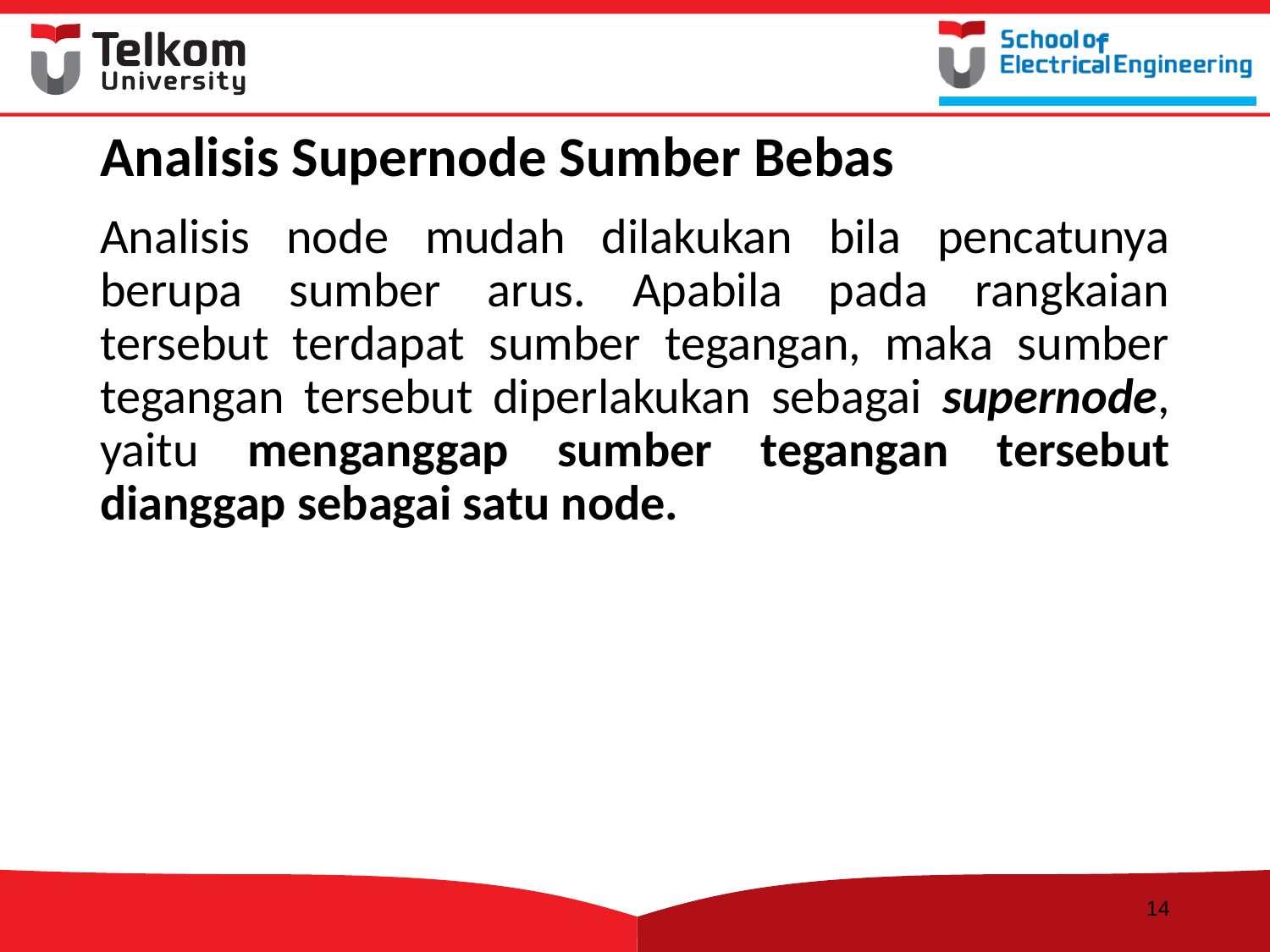

# Analisis Supernode Sumber Bebas
Analisis node mudah dilakukan bila pencatunya berupa sumber arus. Apabila pada rangkaian tersebut terdapat sumber tegangan, maka sumber tegangan tersebut diperlakukan sebagai supernode, yaitu menganggap sumber tegangan tersebut dianggap sebagai satu node.
14